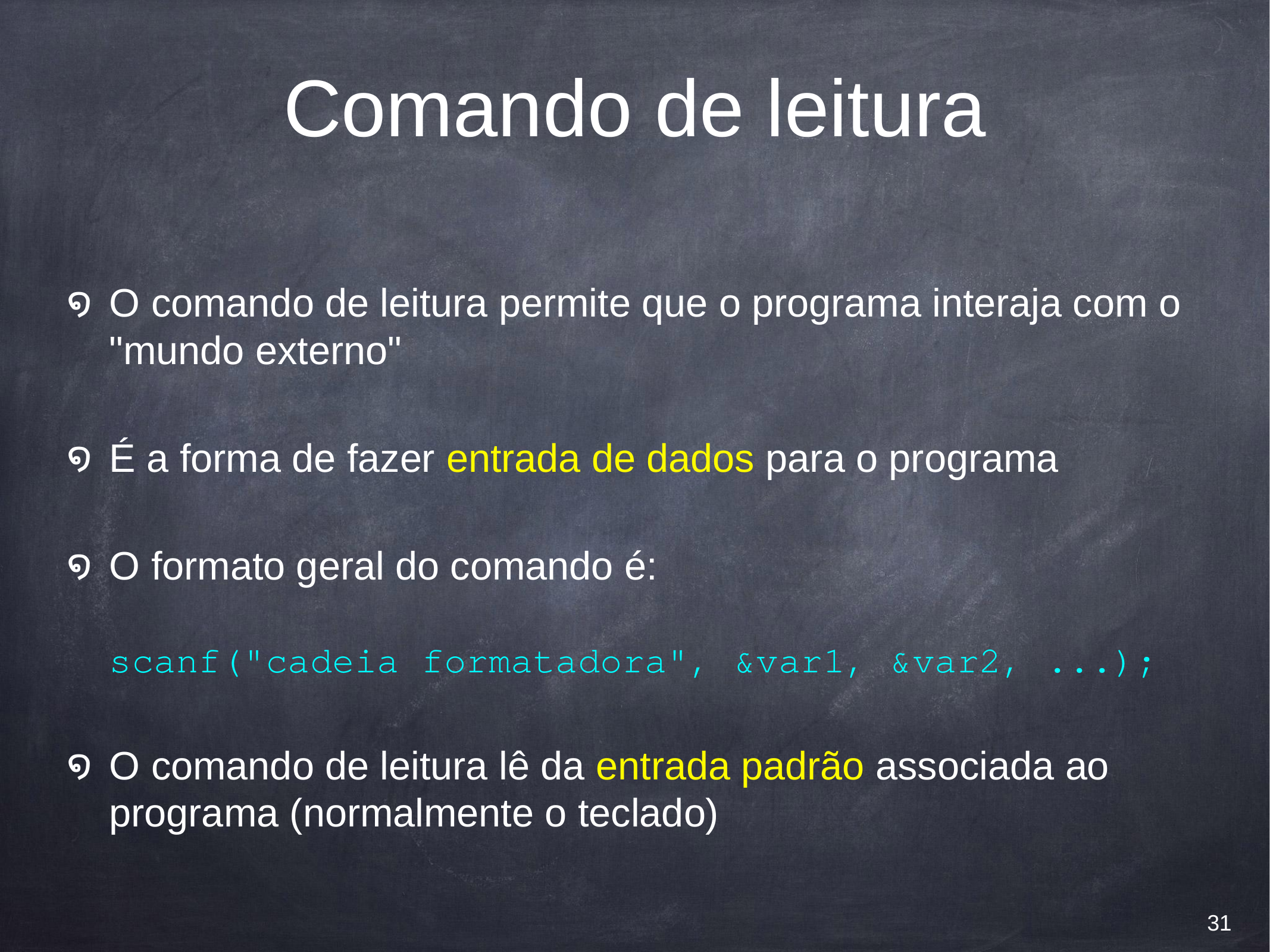

# Comando de leitura
O comando de leitura permite que o programa interaja com o "mundo externo"
É a forma de fazer entrada de dados para o programa
O formato geral do comando é:
scanf("cadeia formatadora", &var1, &var2, ...);
O comando de leitura lê da entrada padrão associada ao programa (normalmente o teclado)
31